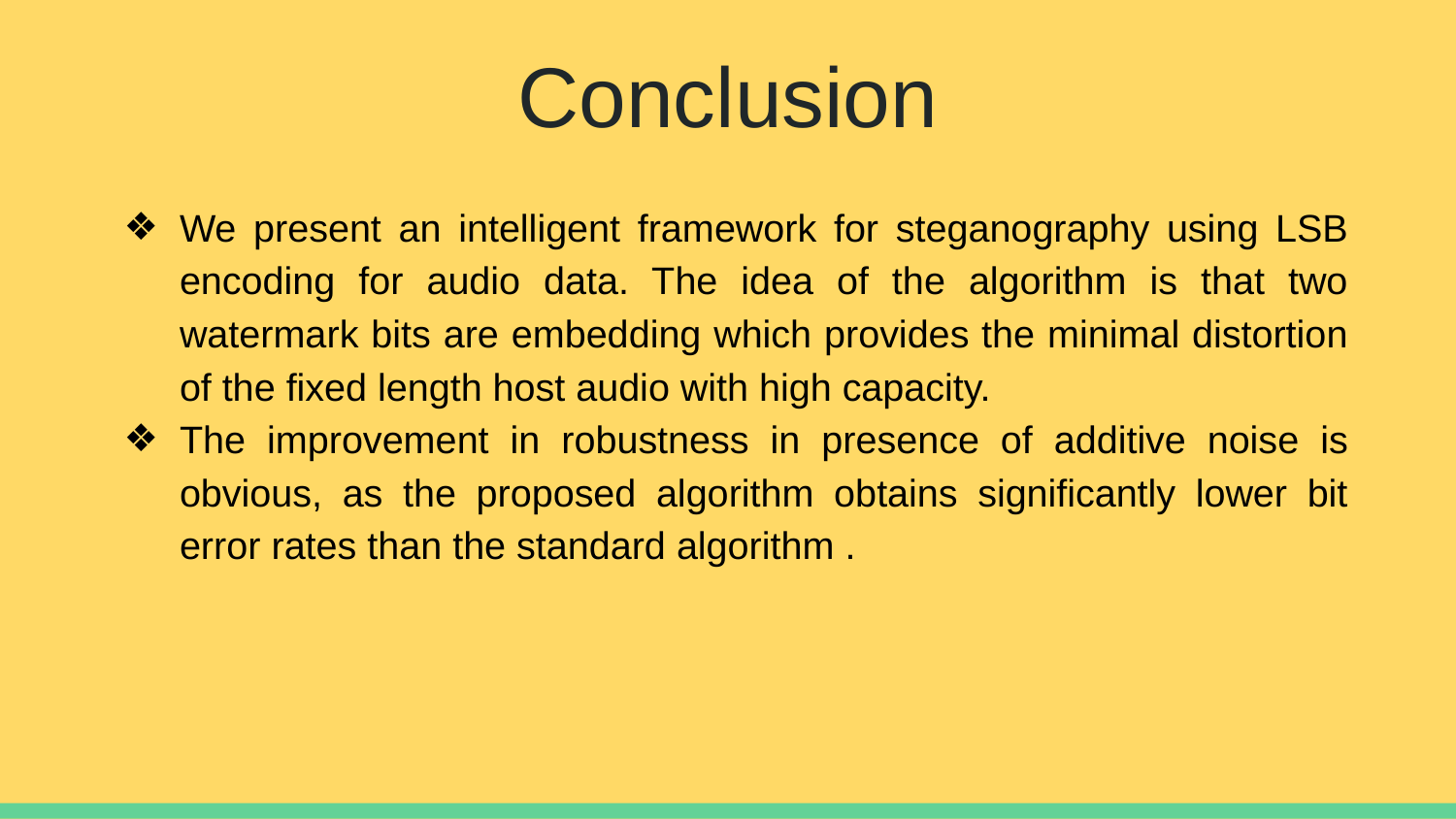

# Conclusion
We present an intelligent framework for steganography using LSB encoding for audio data. The idea of the algorithm is that two watermark bits are embedding which provides the minimal distortion of the fixed length host audio with high capacity.
The improvement in robustness in presence of additive noise is obvious, as the proposed algorithm obtains significantly lower bit error rates than the standard algorithm .